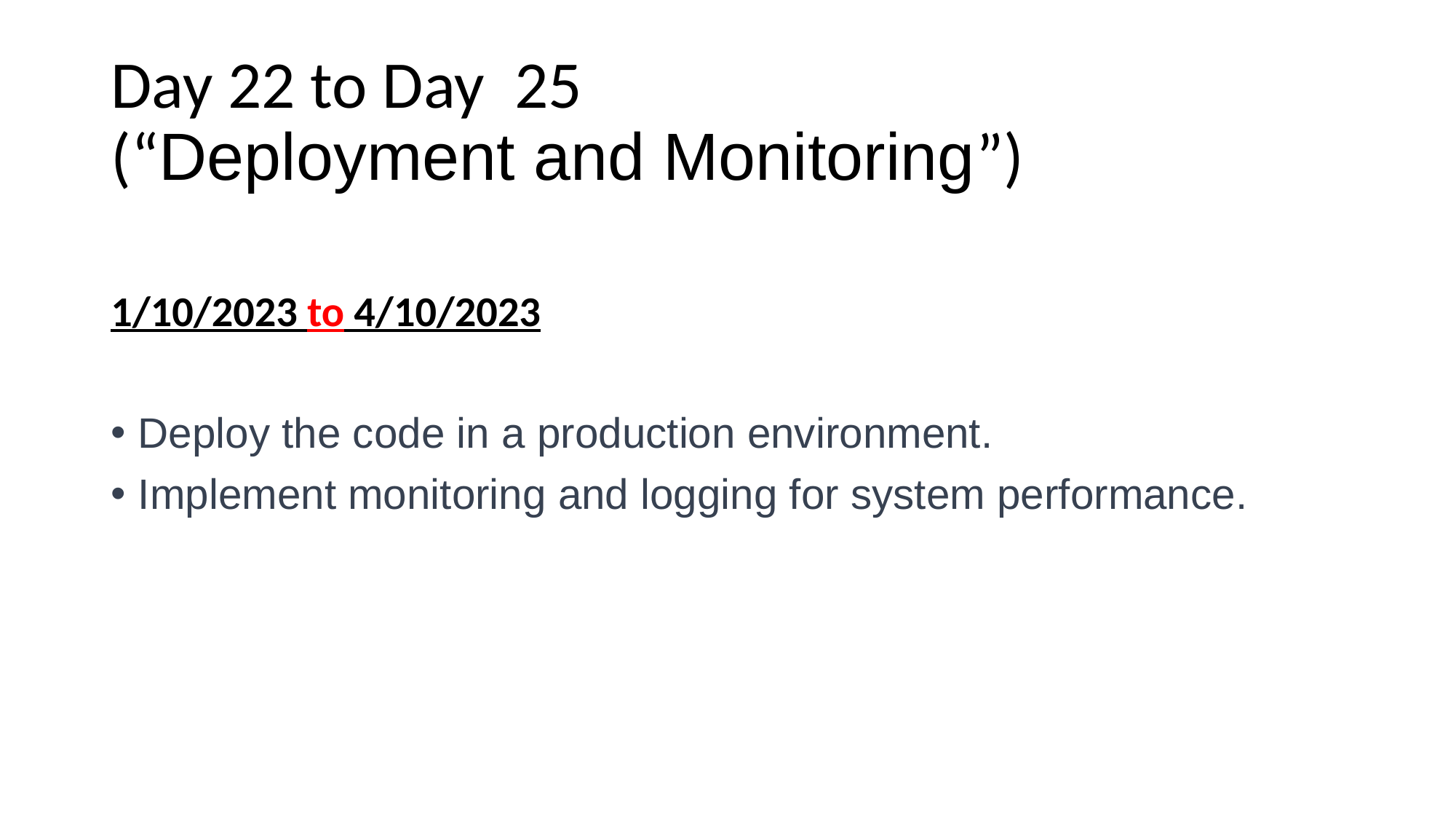

# Day 22 to Day  25 (“Deployment and Monitoring”)

1/10/2023 to 4/10/2023

Deploy the code in a production environment.
Implement monitoring and logging for system performance.